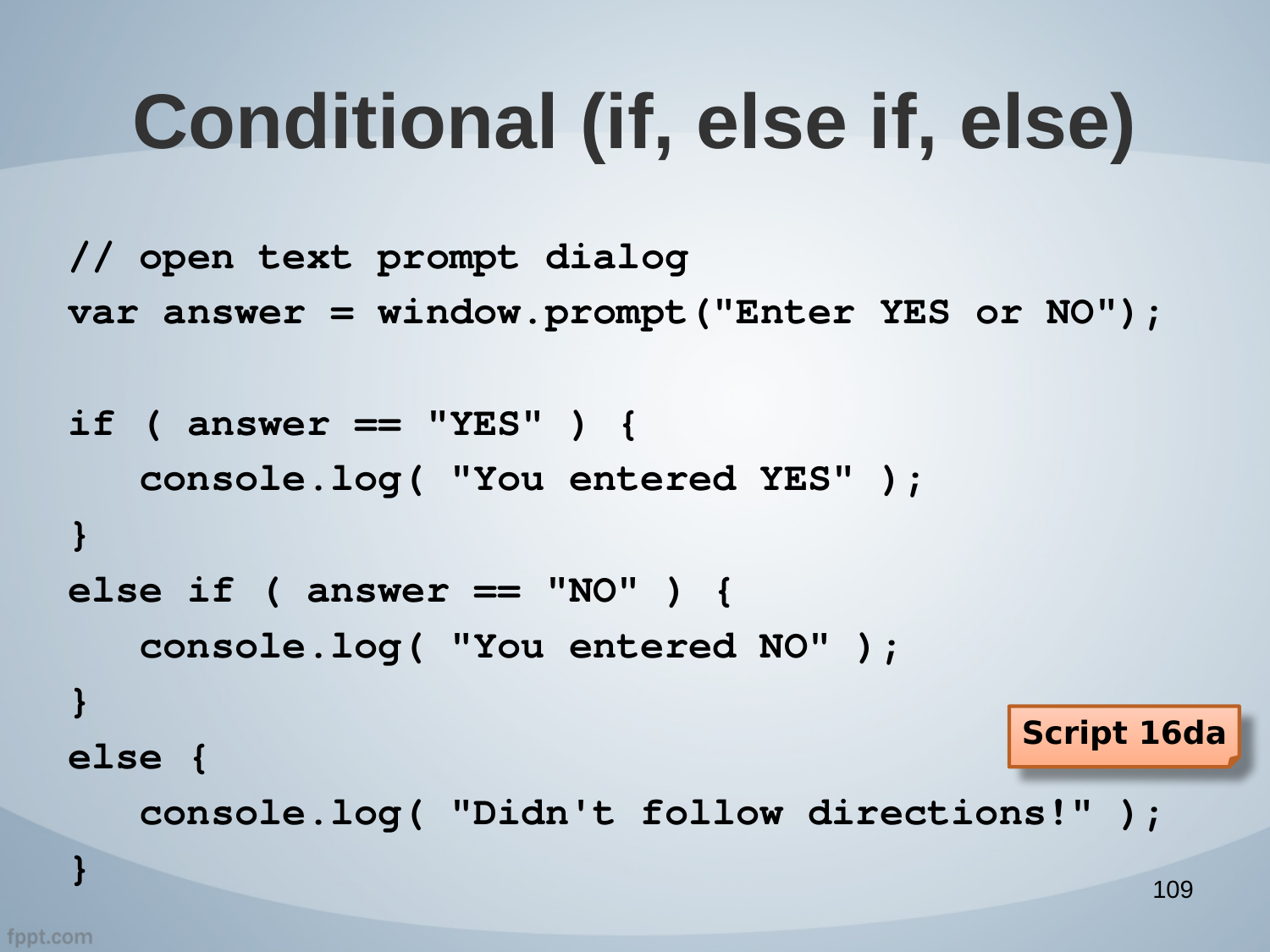

# Conditional (if, else if, else)
// open text prompt dialog
var answer = window.prompt("Enter YES or NO");

if ( answer == "YES" ) {
   console.log( "You entered YES" );
}
else if ( answer == "NO" ) {
   console.log( "You entered NO" );
}
else {
   console.log( "Didn't follow directions!" );
}
Script 16da
109